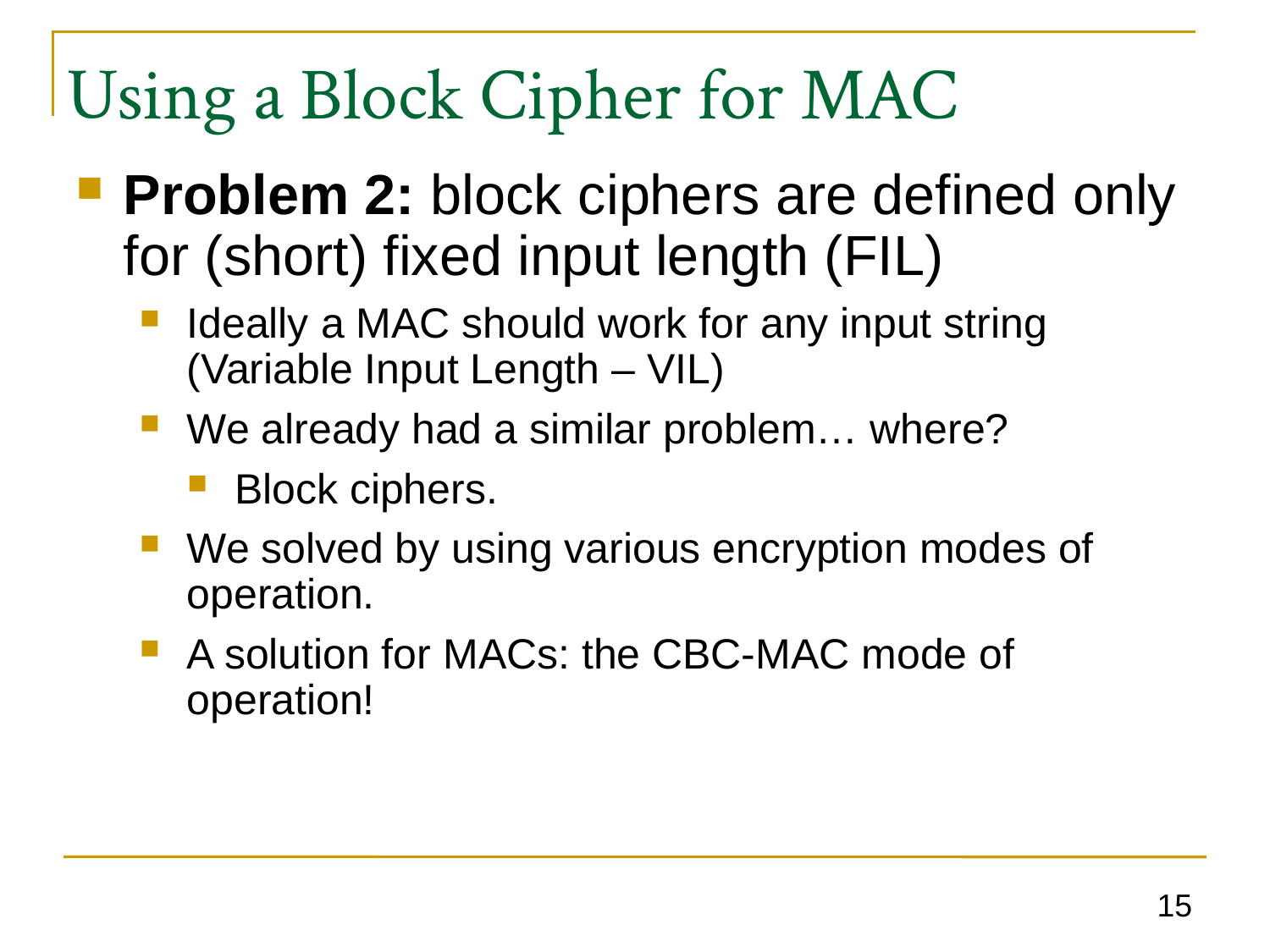

# Using a Block Cipher for MAC
Problem 2: block ciphers are defined only for (short) fixed input length (FIL)
Ideally a MAC should work for any input string (Variable Input Length – VIL)
We already had a similar problem… where?
Block ciphers.
We solved by using various encryption modes of operation.
A solution for MACs: the CBC-MAC mode of operation!
15